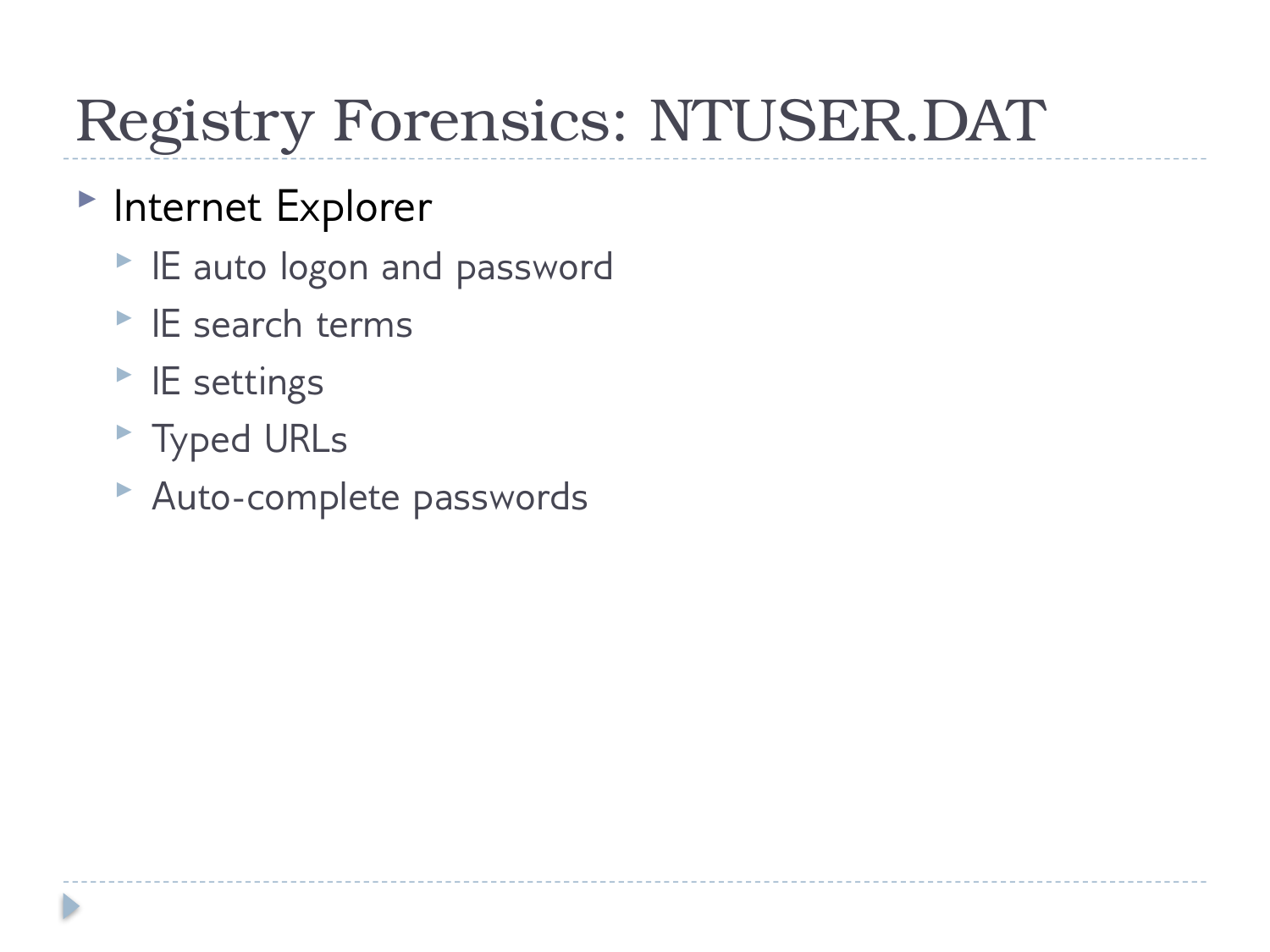

# Registry Forensics: NTUSER.DAT
Internet Explorer
IE auto logon and password
IE search terms
IE settings
Typed URLs
Auto-complete passwords